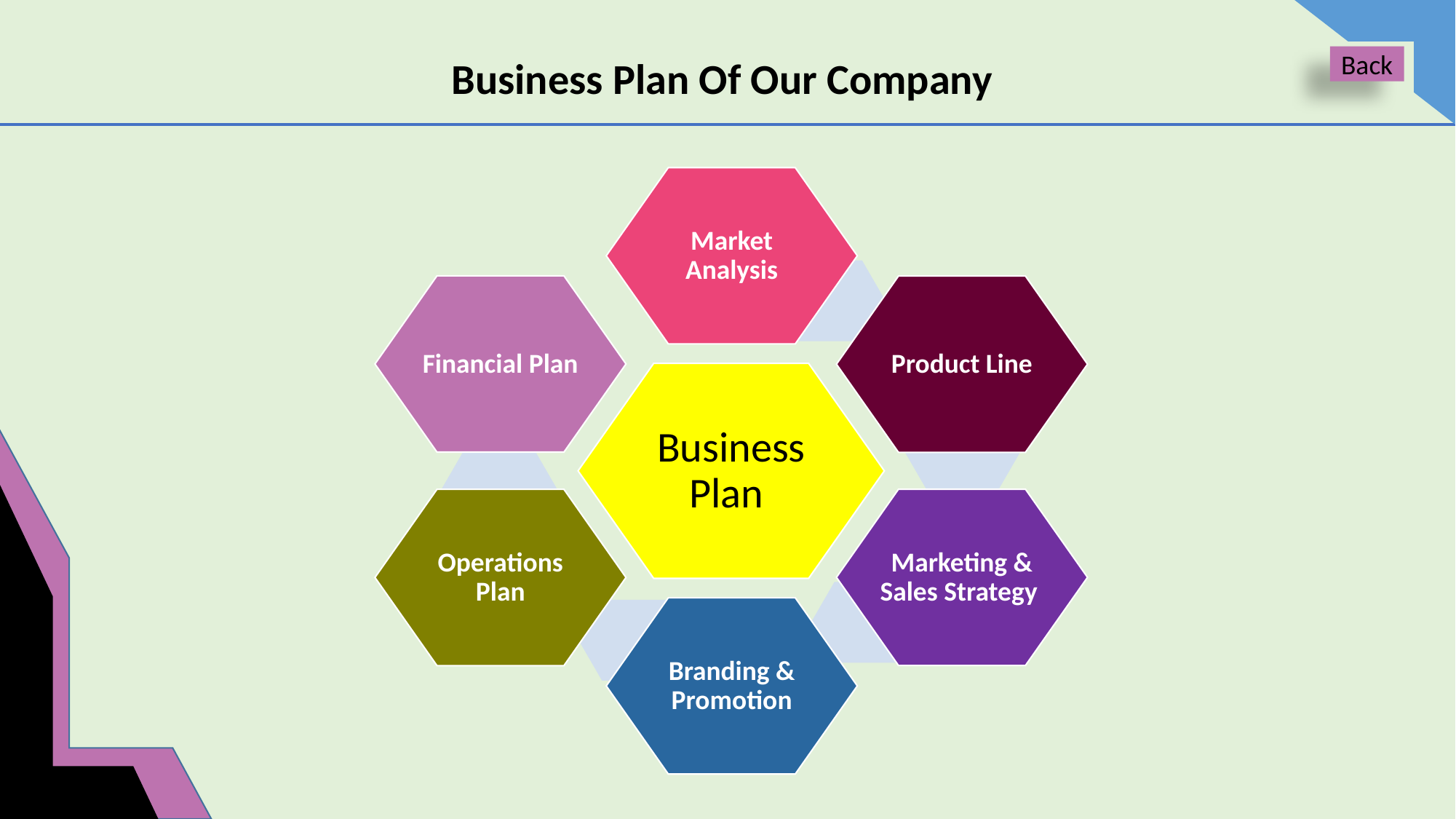

Business Plan Of Our Company
Back
Market Analysis

Financial Plan
Product Line
Business Plan

Marketing & Sales Strategy
Operations Plan

Branding & Promotion